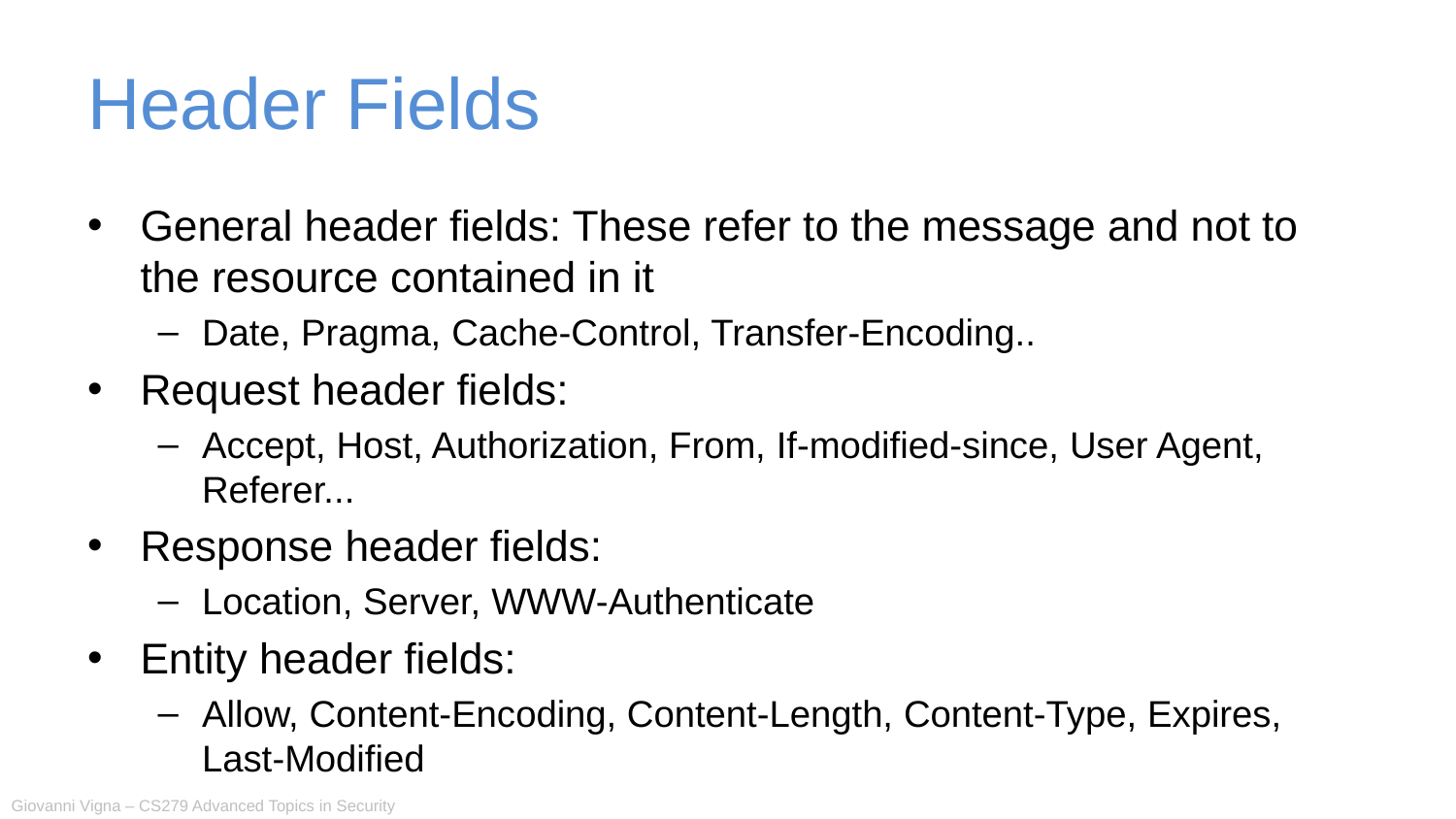

# Header Fields
General header fields: These refer to the message and not to the resource contained in it
Date, Pragma, Cache-Control, Transfer-Encoding..
Request header fields:
Accept, Host, Authorization, From, If-modified-since, User Agent, Referer...
Response header fields:
Location, Server, WWW-Authenticate
Entity header fields:
Allow, Content-Encoding, Content-Length, Content-Type, Expires, Last-Modified